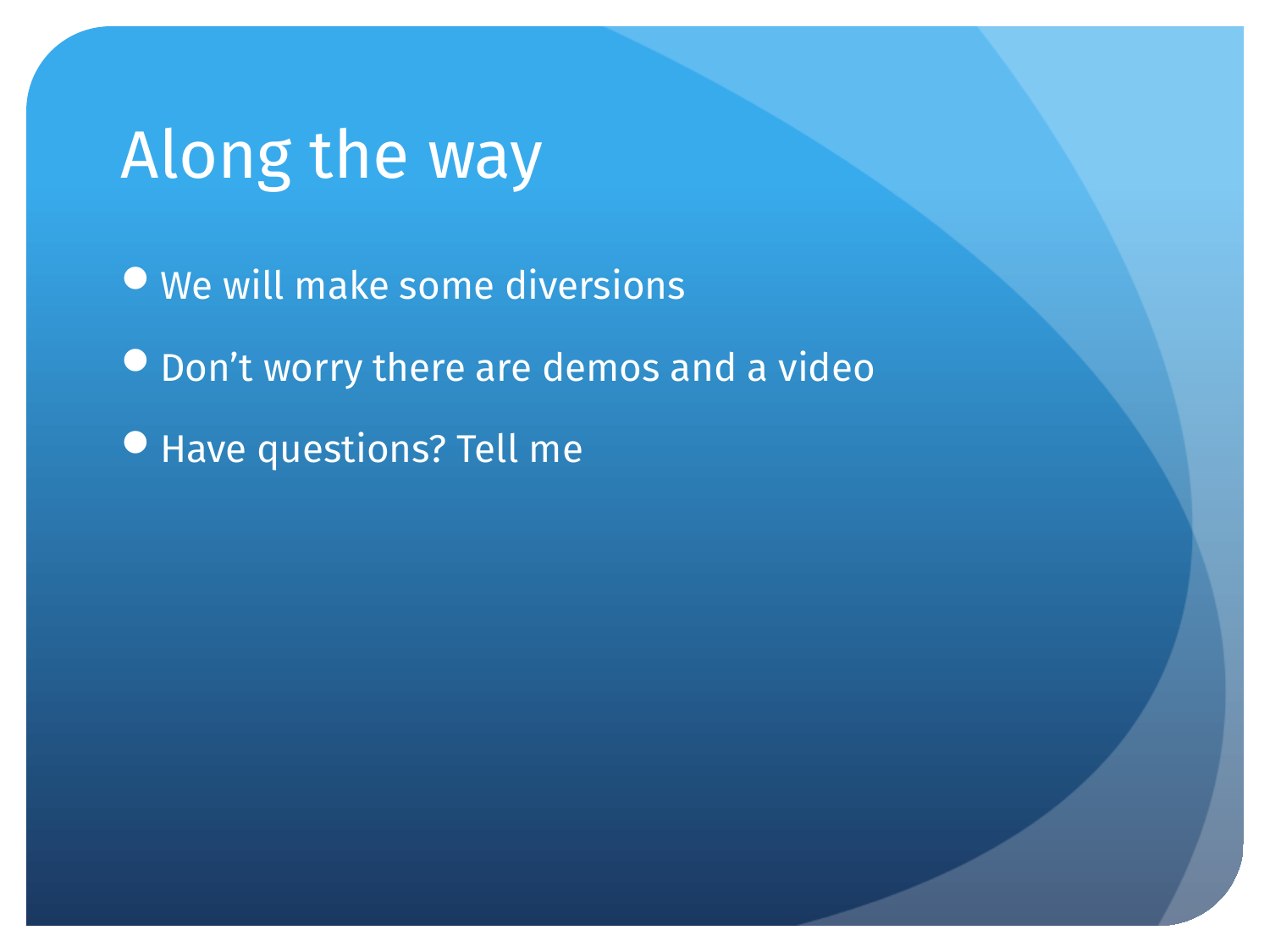

# Along the way
We will make some diversions
Don’t worry there are demos and a video
Have questions? Tell me